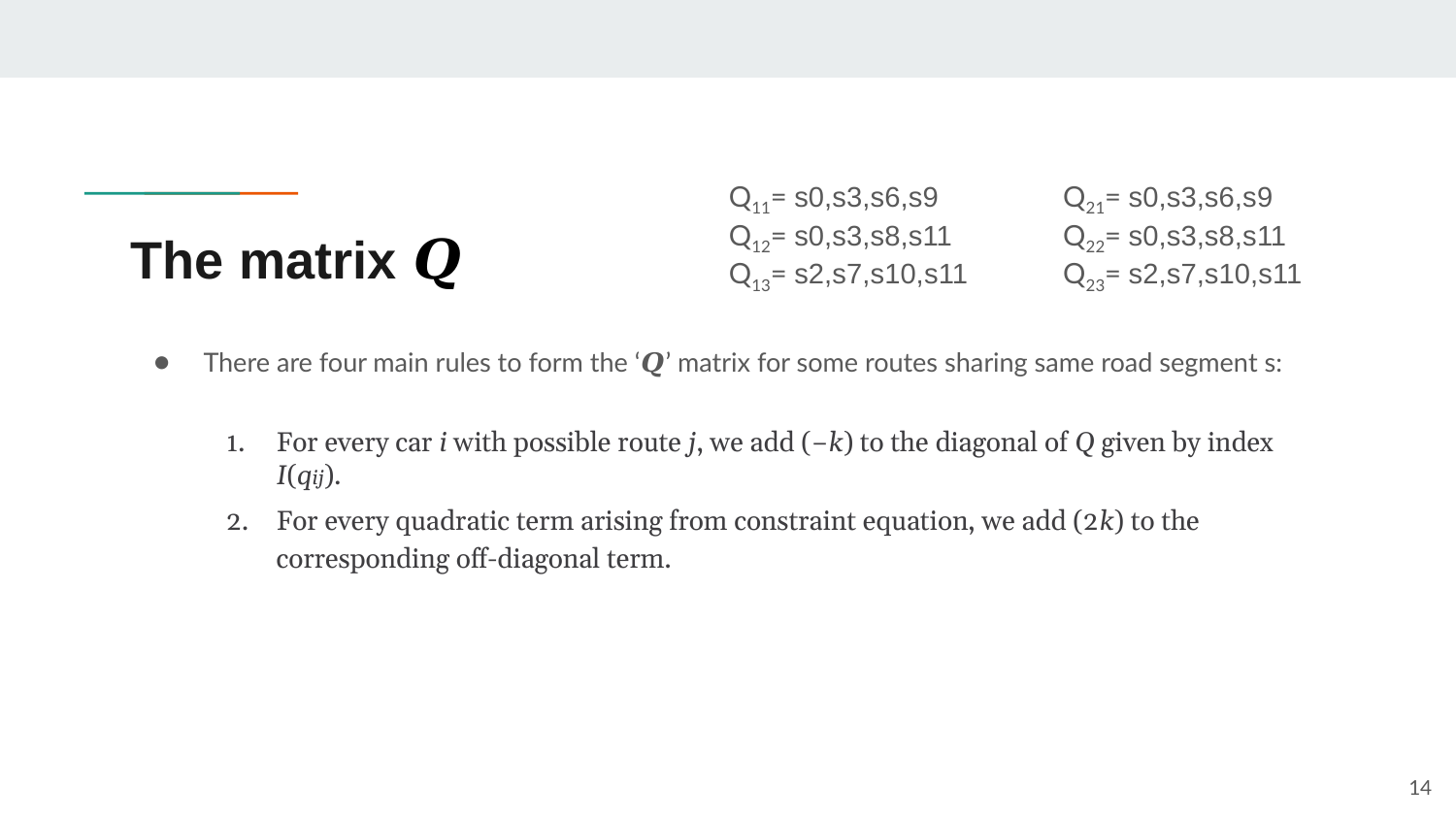

Q11= s0,s3,s6,s9
Q12= s0,s3,s8,s11
Q13= s2,s7,s10,s11
Q21= s0,s3,s6,s9
Q22= s0,s3,s8,s11
Q23= s2,s7,s10,s11
# The matrix 𝑸
There are four main rules to form the ‘𝑸’ matrix for some routes sharing same road segment s:

For every car i with possible route j, we add (−k) to the diagonal of Q given by index I(qij).
For every quadratic term arising from constraint equation, we add (2k) to the corresponding off-diagonal term.
14